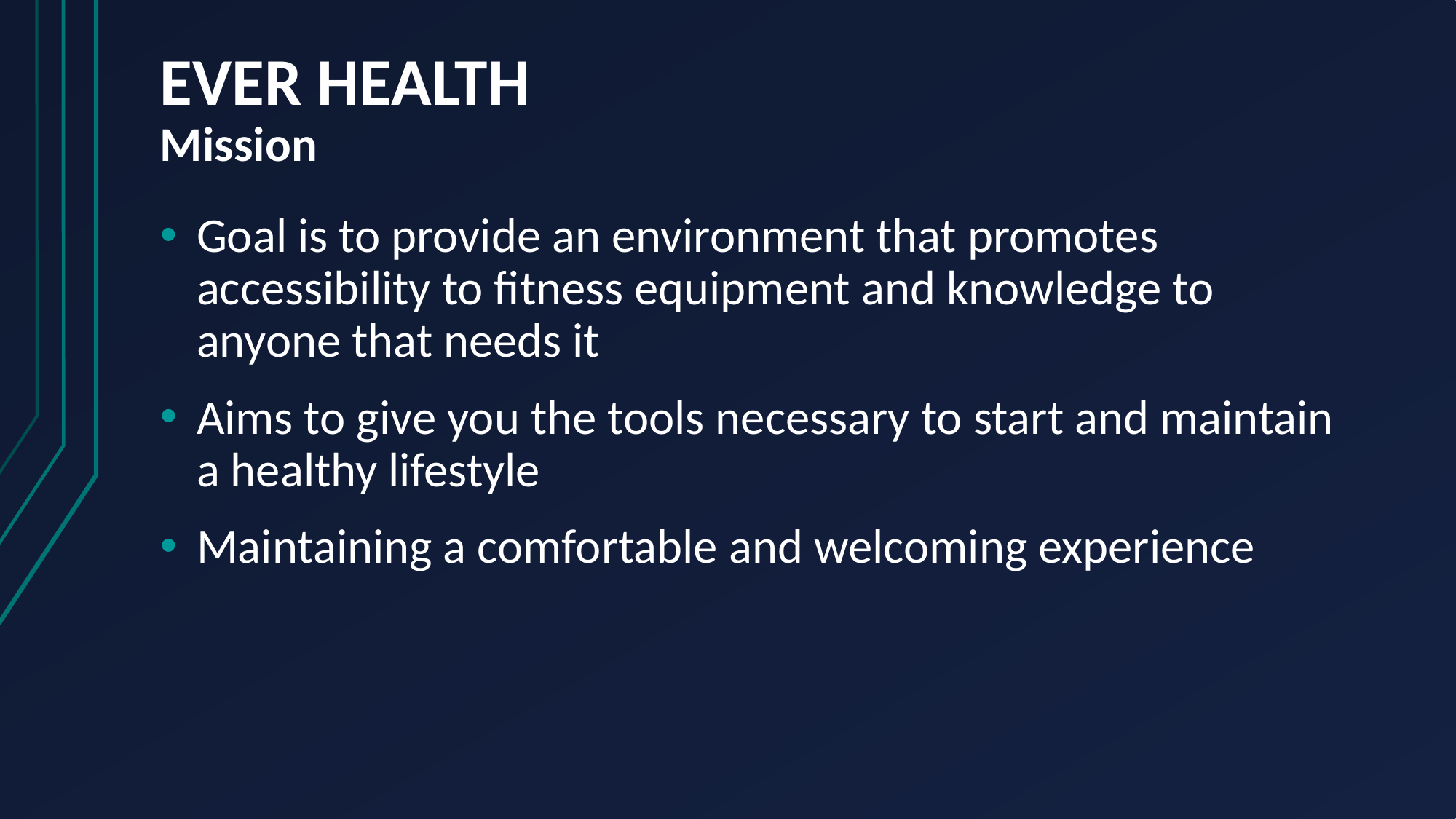

# EVER HEALTH Mission
Goal is to provide an environment that promotes accessibility to fitness equipment and knowledge to anyone that needs it
Aims to give you the tools necessary to start and maintain a healthy lifestyle
Maintaining a comfortable and welcoming experience